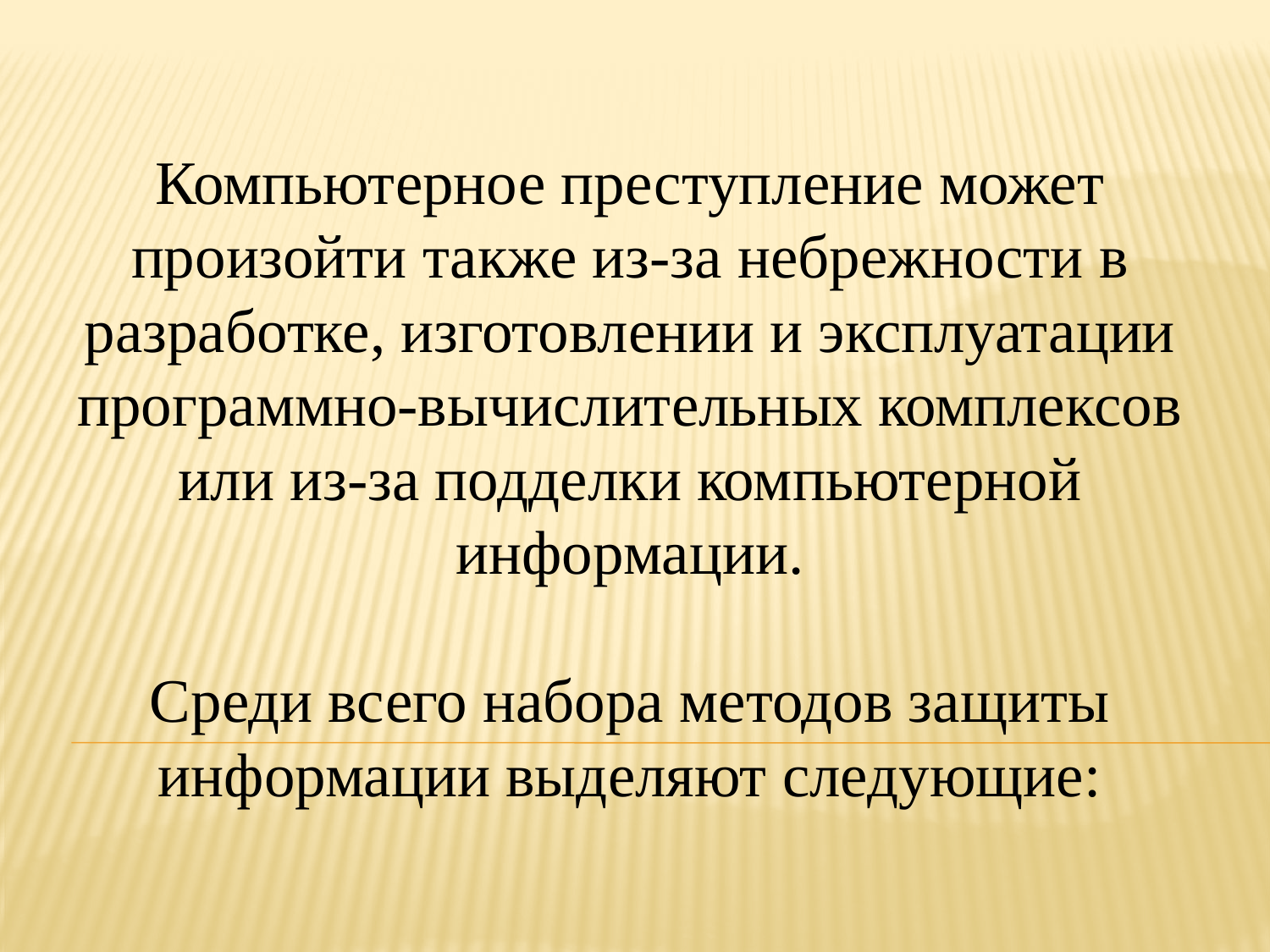

Компьютерное преступление может произойти также из-за небрежности в разработке, изготовлении и эксплуатации программно-вычислительных комплексов или из-за подделки компьютерной информации.

Среди всего набора методов защиты информации выделяют следующие: